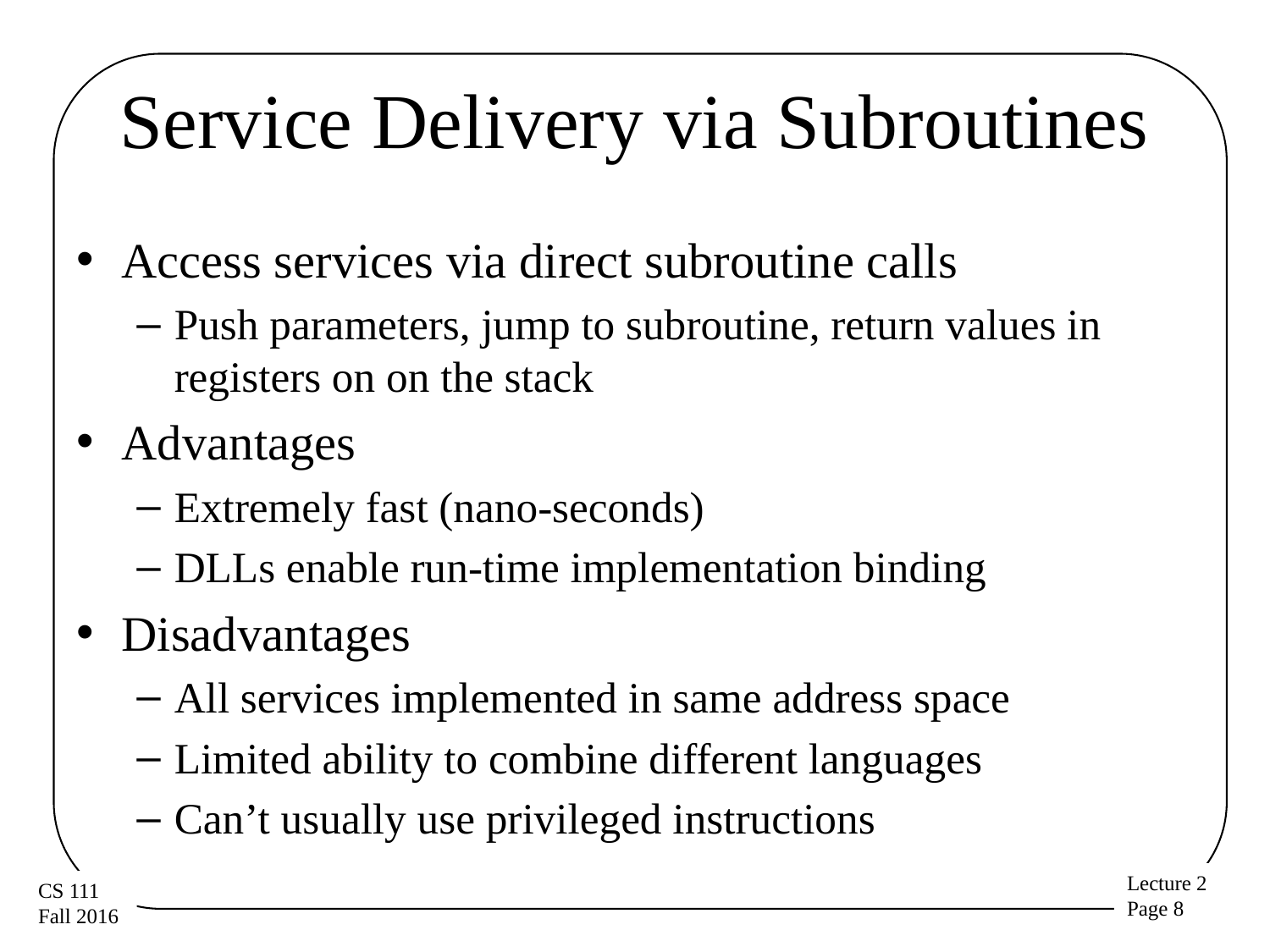

# Service Delivery via Subroutines
Access services via direct subroutine calls
Push parameters, jump to subroutine, return values in registers on on the stack
Advantages
Extremely fast (nano-seconds)
DLLs enable run-time implementation binding
Disadvantages
All services implemented in same address space
Limited ability to combine different languages
Can’t usually use privileged instructions